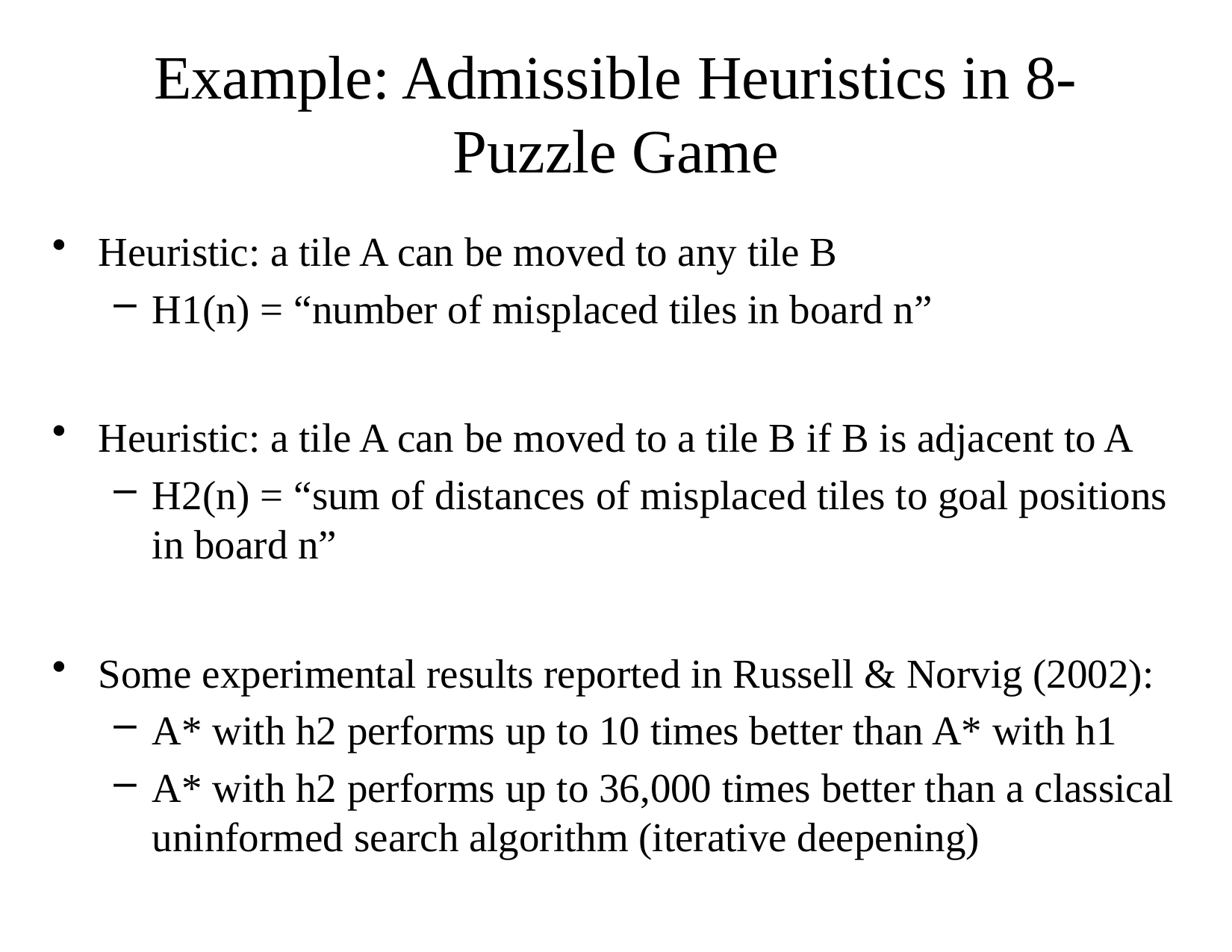

# Example: Admissible Heuristics in 8-Puzzle Game
Heuristic: a tile A can be moved to any tile B
H1(n) = “number of misplaced tiles in board n”

Heuristic: a tile A can be moved to a tile B if B is adjacent to A
H2(n) = “sum of distances of misplaced tiles to goal positions in board n”

Some experimental results reported in Russell & Norvig (2002):
A* with h2 performs up to 10 times better than A* with h1
A* with h2 performs up to 36,000 times better than a classical uninformed search algorithm (iterative deepening)